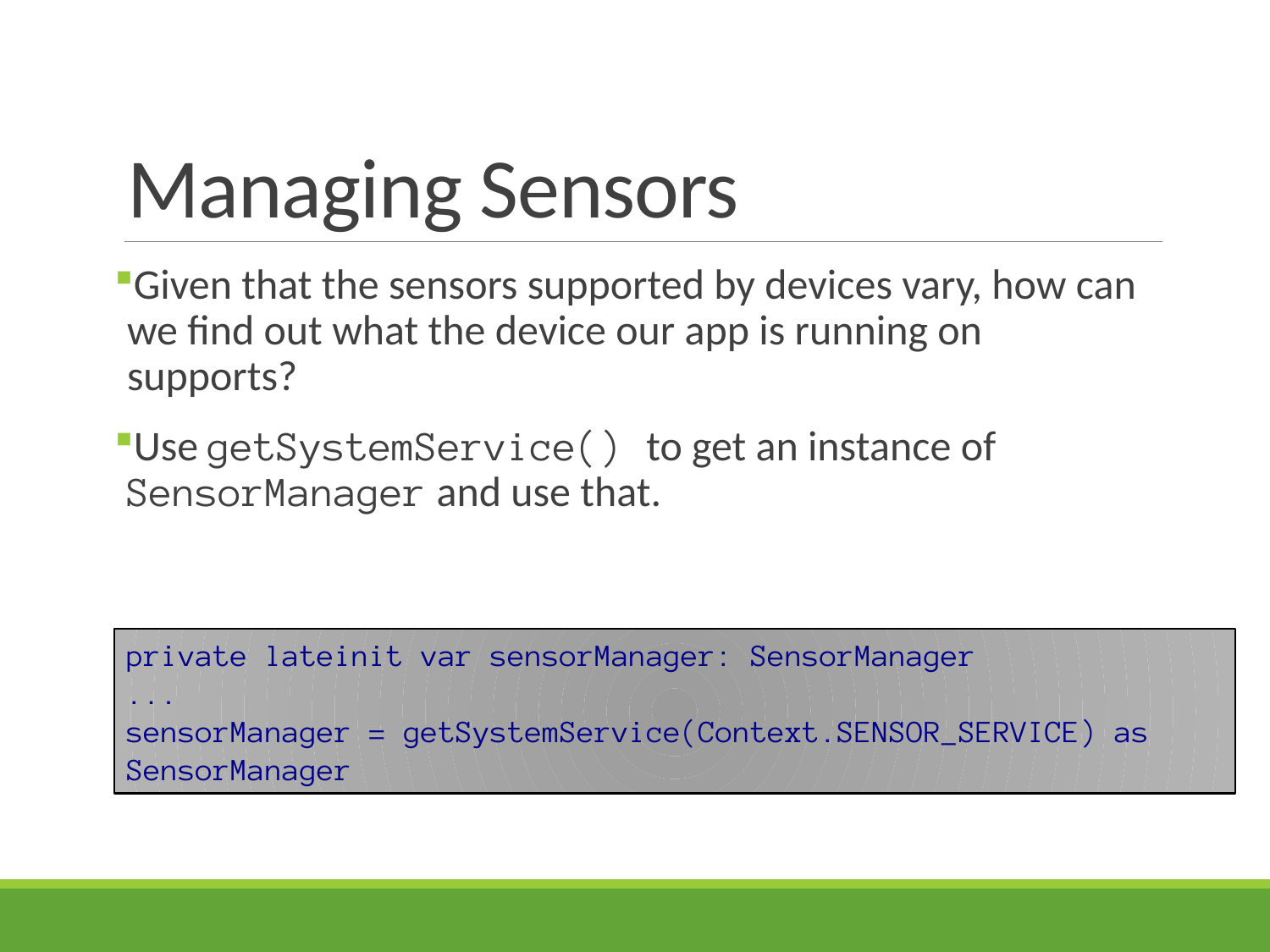

# Managing Sensors
Given that the sensors supported by devices vary, how can we find out what the device our app is running on supports?
Use getSystemService() to get an instance of SensorManager and use that.
private lateinit var sensorManager: SensorManager
...
sensorManager = getSystemService(Context.SENSOR_SERVICE) as SensorManager